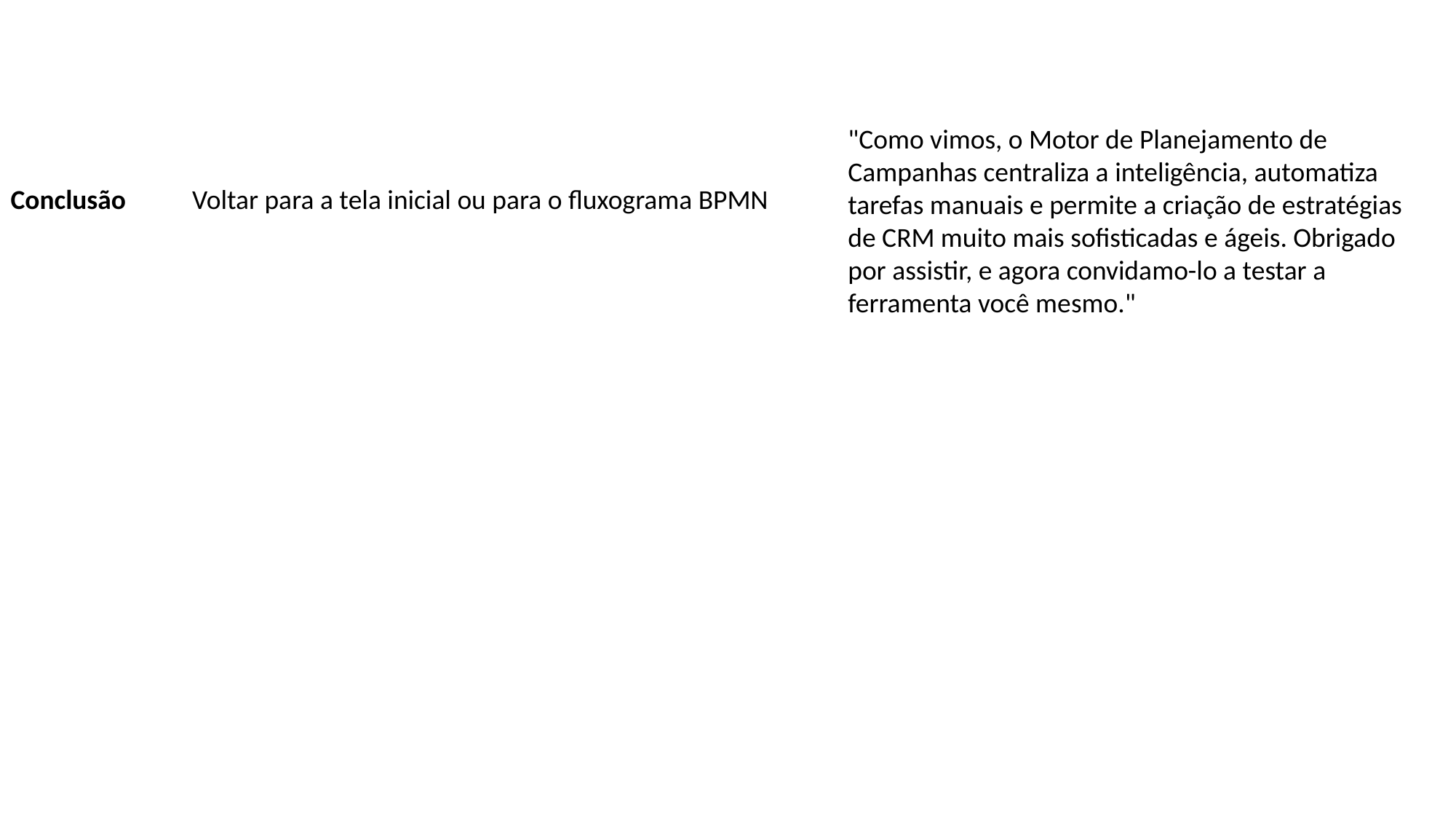

"Como vimos, o Motor de Planejamento de Campanhas centraliza a inteligência, automatiza tarefas manuais e permite a criação de estratégias de CRM muito mais sofisticadas e ágeis. Obrigado por assistir, e agora convidamo-lo a testar a ferramenta você mesmo."
Conclusão
Voltar para a tela inicial ou para o fluxograma BPMN